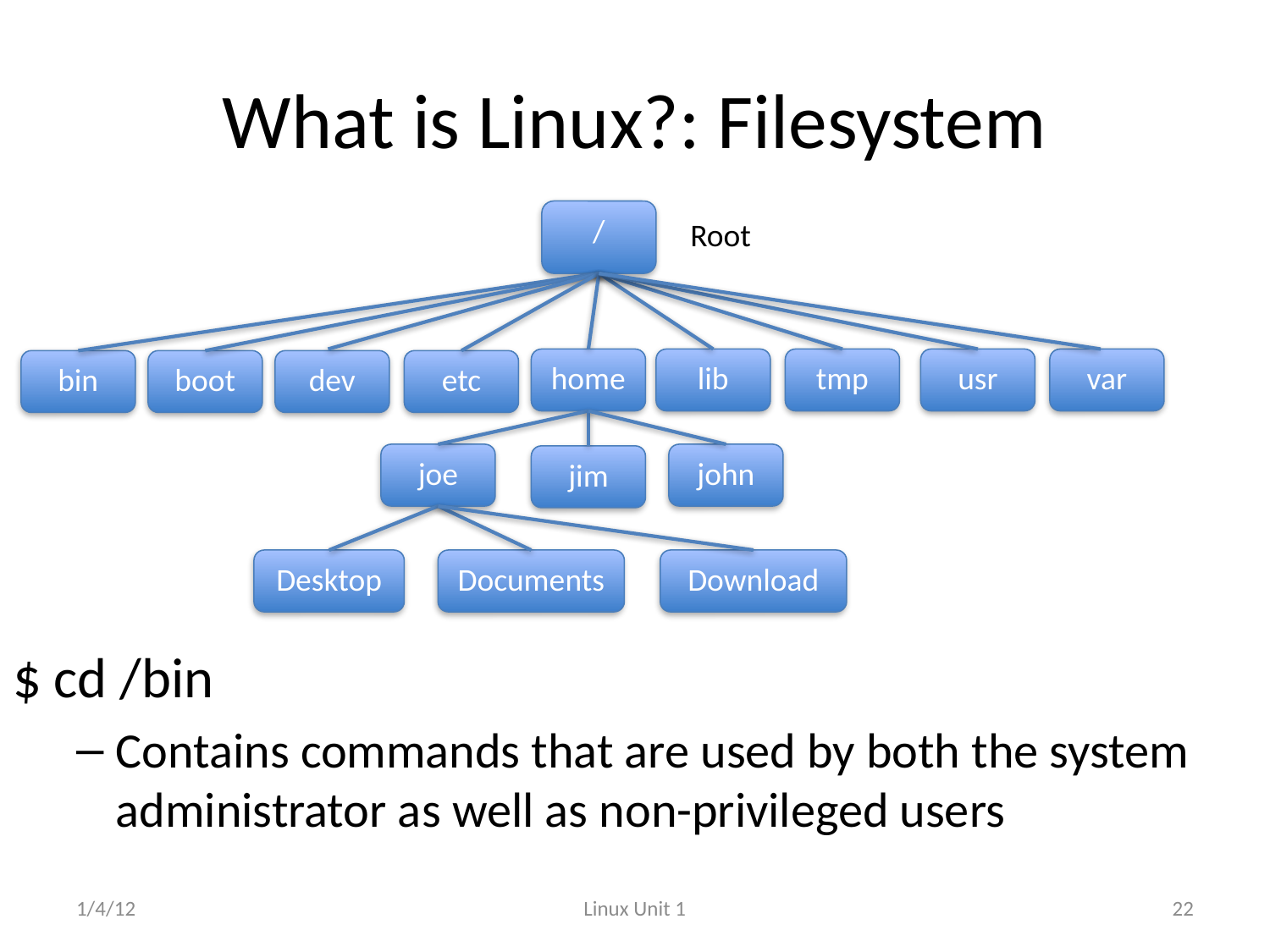

# What is Linux?: Filesystem
/
Root
home
lib
tmp
usr
var
bin
boot
dev
etc
joe
john
jim
Desktop
Documents
Download
$ cd /bin
Contains commands that are used by both the system administrator as well as non-privileged users

1/4/12
Linux Unit 1
22